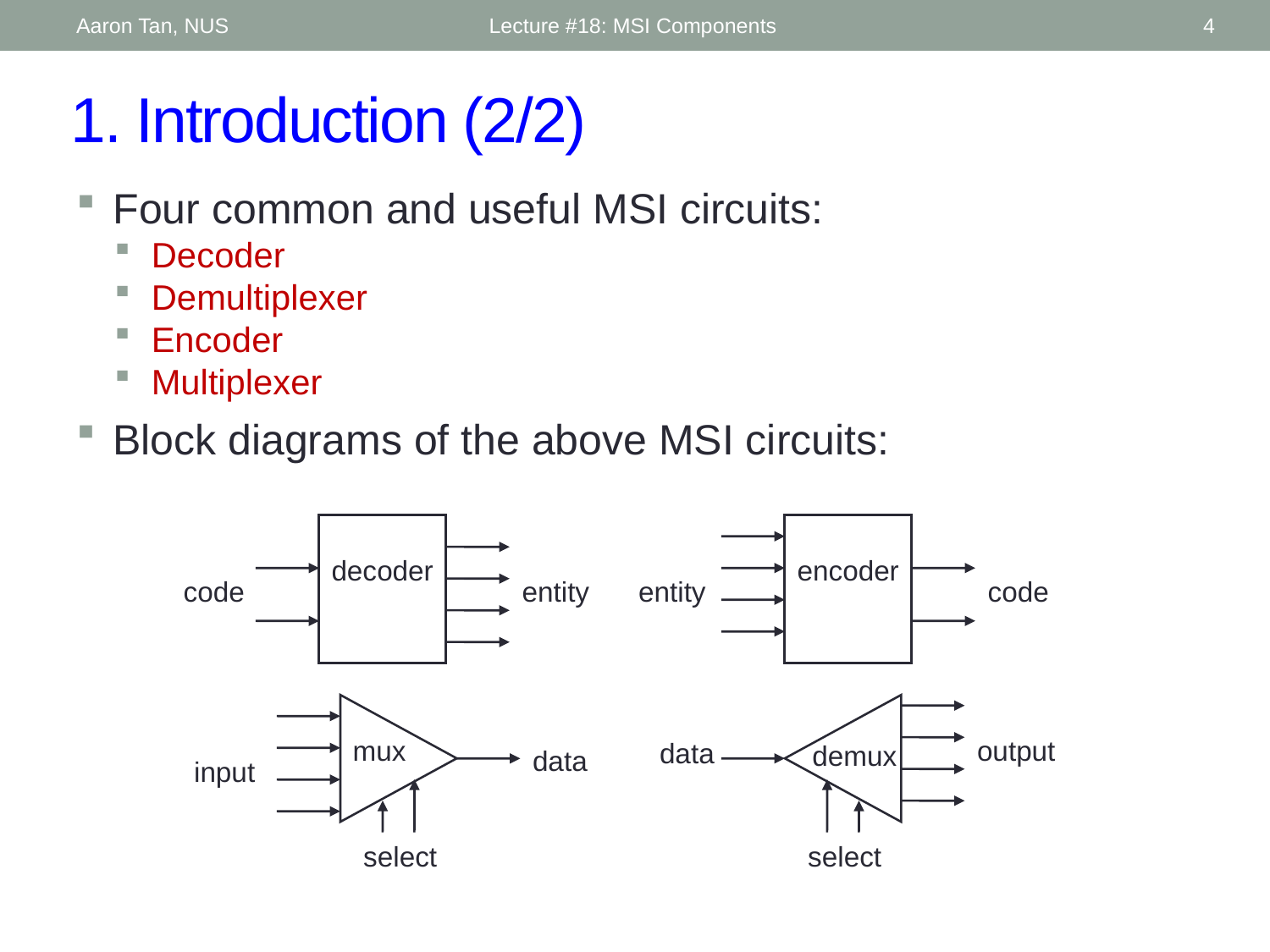

Aaron Tan, NUS
Lecture #18: MSI Components
4
# 1. Introduction (2/2)
Four common and useful MSI circuits:
Decoder
Demultiplexer
Encoder
Multiplexer
Block diagrams of the above MSI circuits:

decoder

code

entity

encoder
entity

code

mux
data
input

select

output
data
demux

select